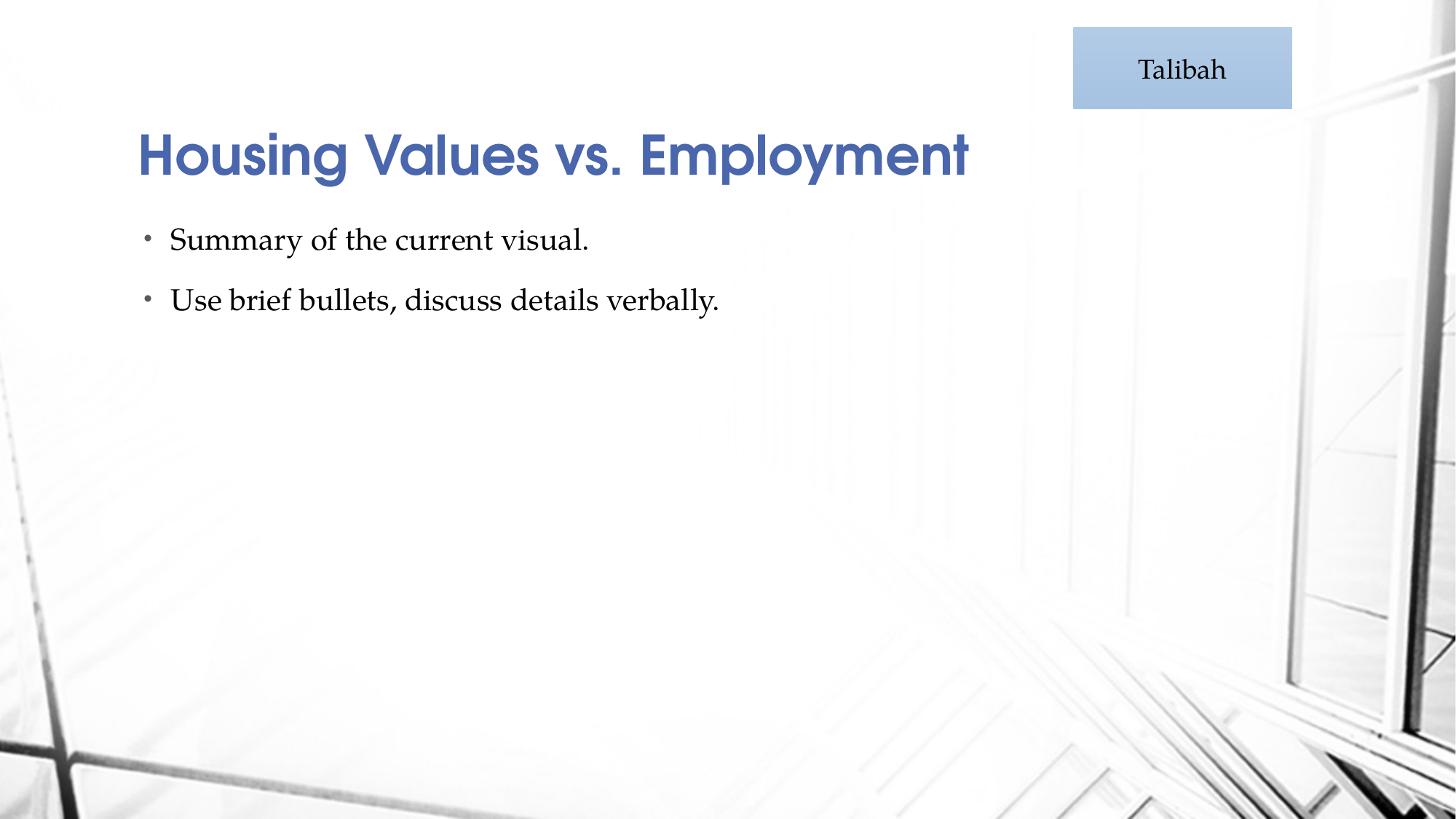

Talibah
# Housing Values vs. Employment
Summary of the current visual.
Use brief bullets, discuss details verbally.